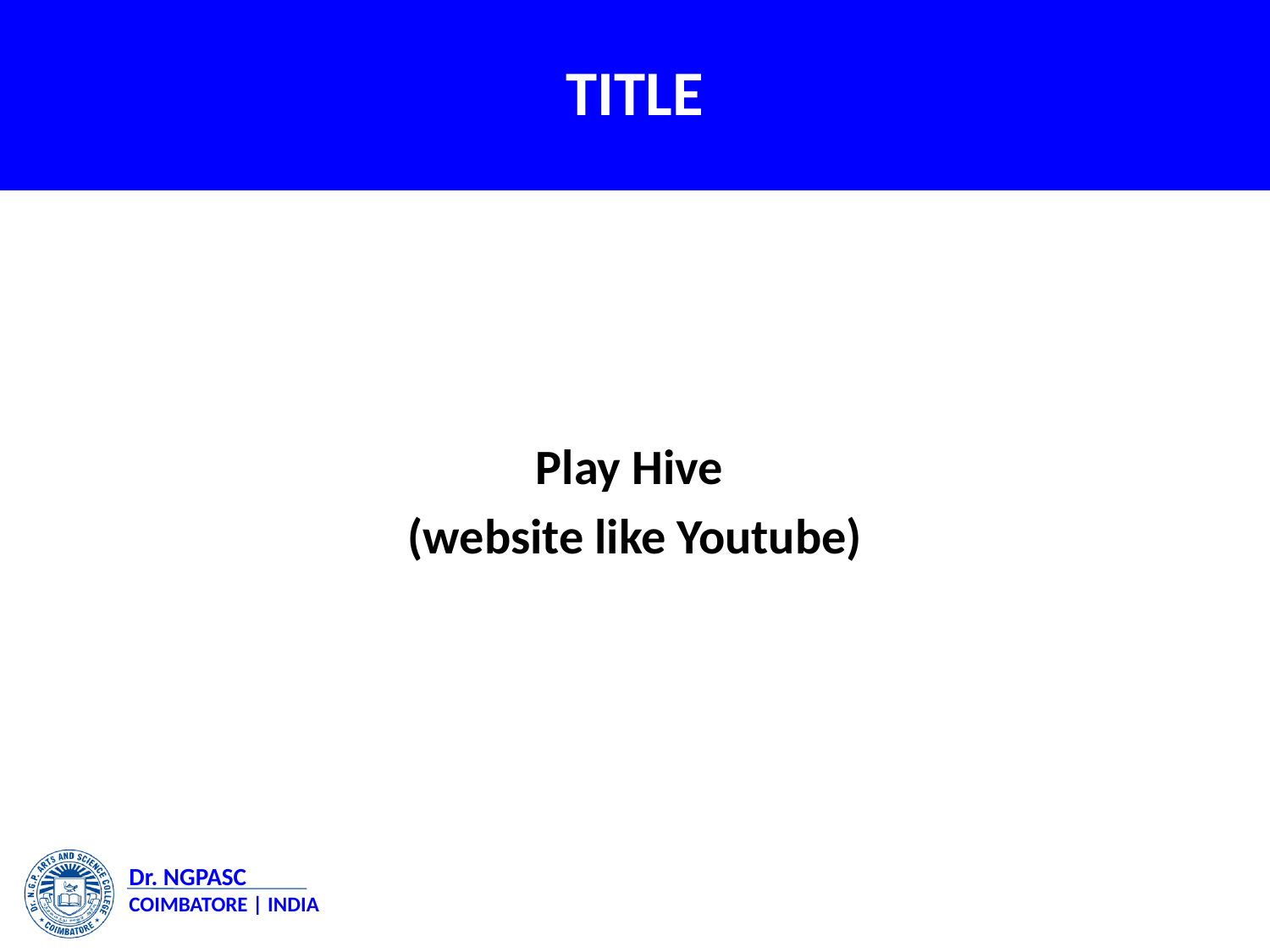

# TITLE

Play Hive
(website like Youtube)